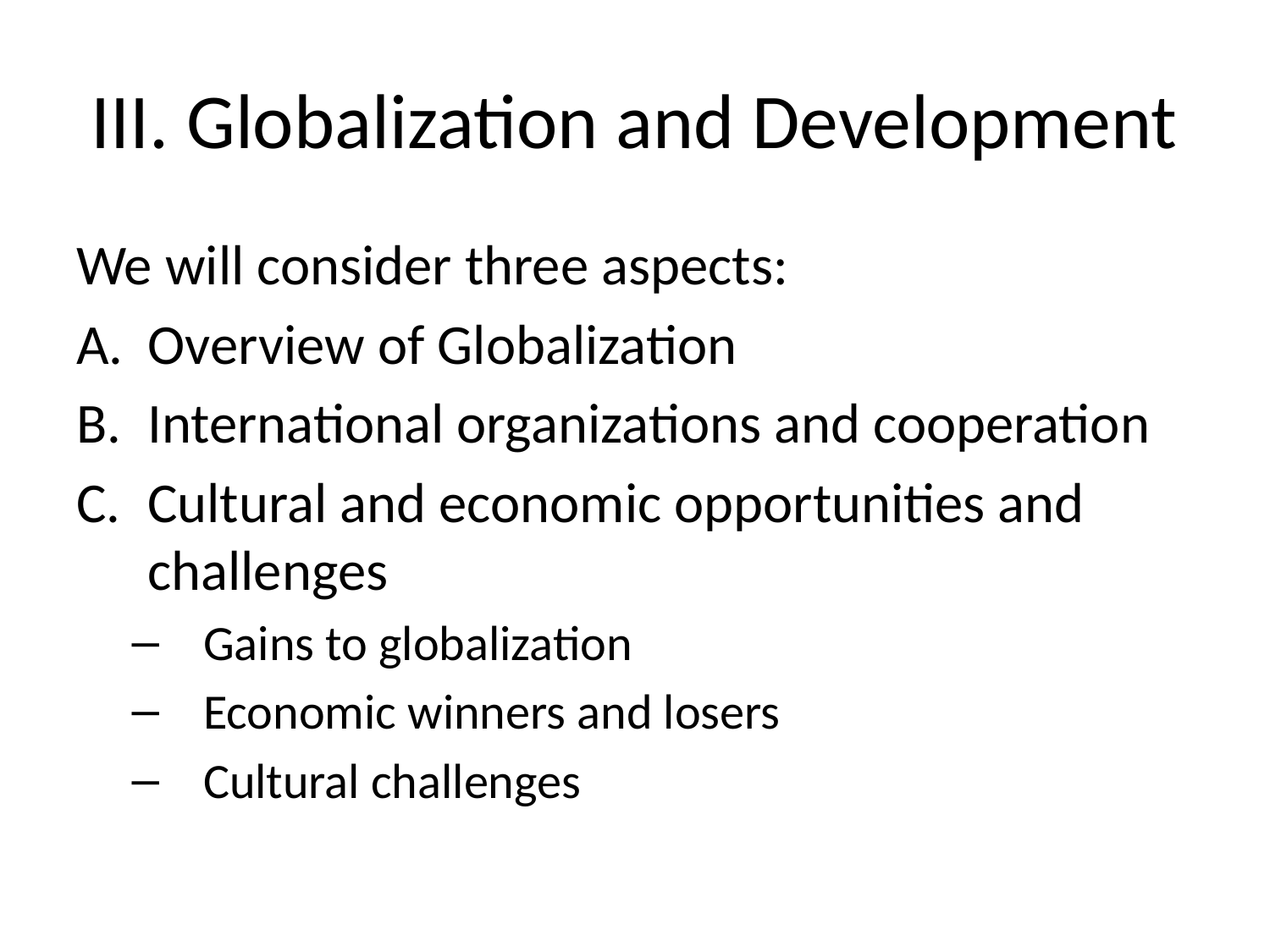

# III. Globalization and Development
We will consider three aspects:
Overview of Globalization
International organizations and cooperation
Cultural and economic opportunities and challenges
Gains to globalization
Economic winners and losers
Cultural challenges